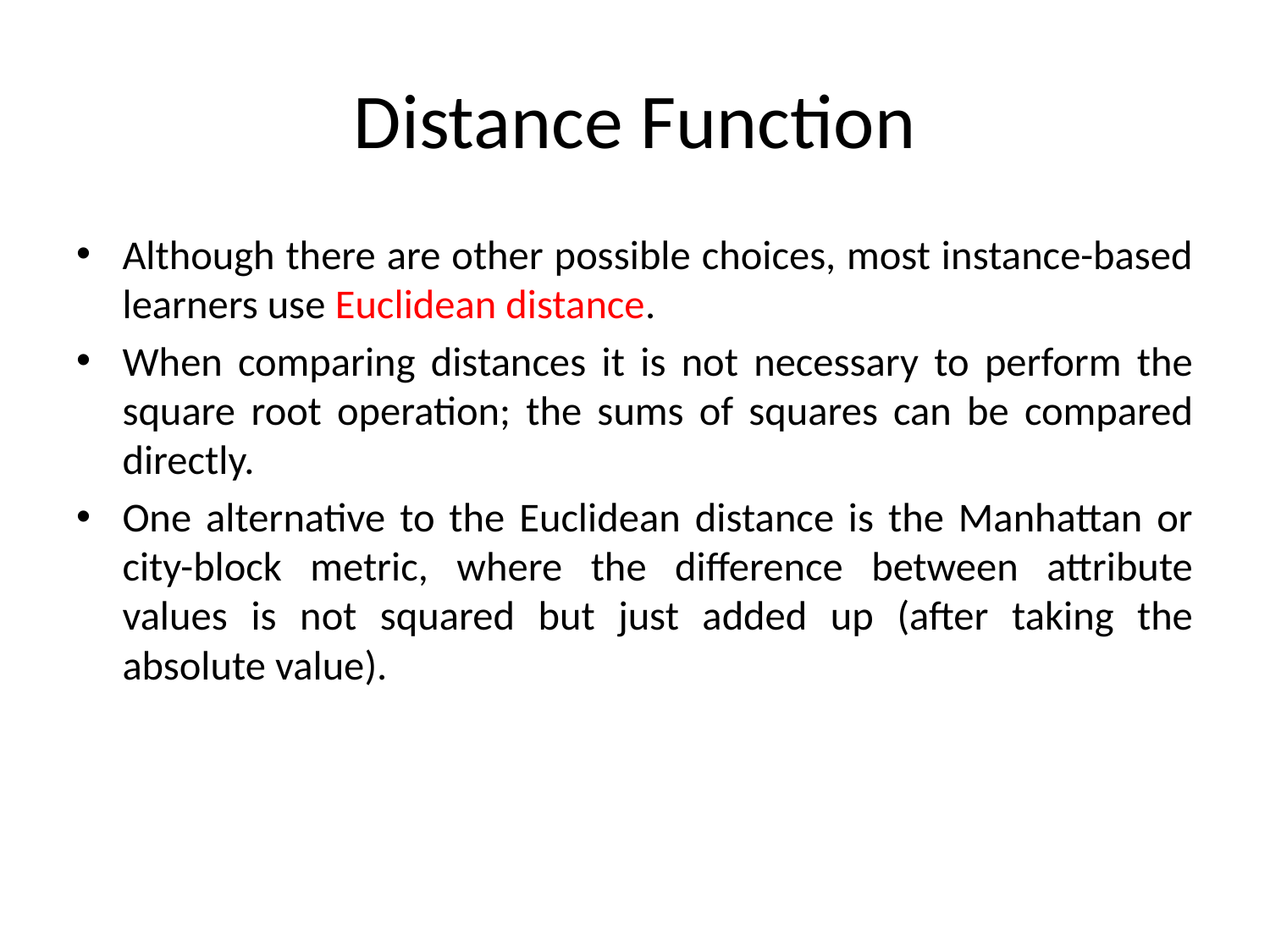

# Distance Function
Although there are other possible choices, most instance-based learners use Euclidean distance.
When comparing distances it is not necessary to perform the square root operation; the sums of squares can be compared directly.
One alternative to the Euclidean distance is the Manhattan or city-block metric, where the difference between attribute values is not squared but just added up (after taking the absolute value).